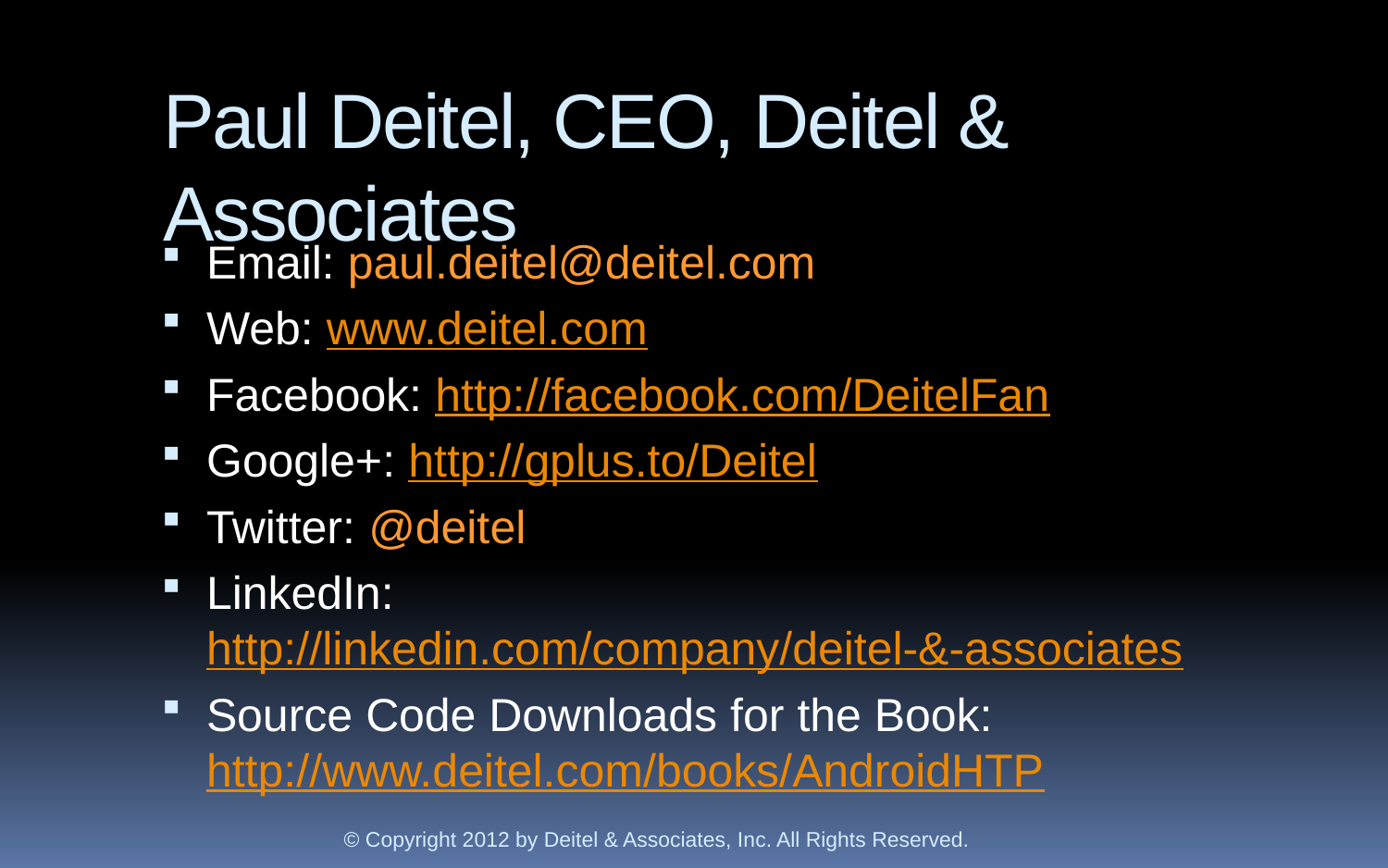

# Paul Deitel, CEO, Deitel & Associates
Email: paul.deitel@deitel.com
Web: www.deitel.com
Facebook: http://facebook.com/DeitelFan
Google+: http://gplus.to/Deitel
Twitter: @deitel
LinkedIn:
http://linkedin.com/company/deitel-&-associates
Source Code Downloads for the Book:
http://www.deitel.com/books/AndroidHTP

© Copyright 2012 by Deitel & Associates, Inc. All Rights Reserved.